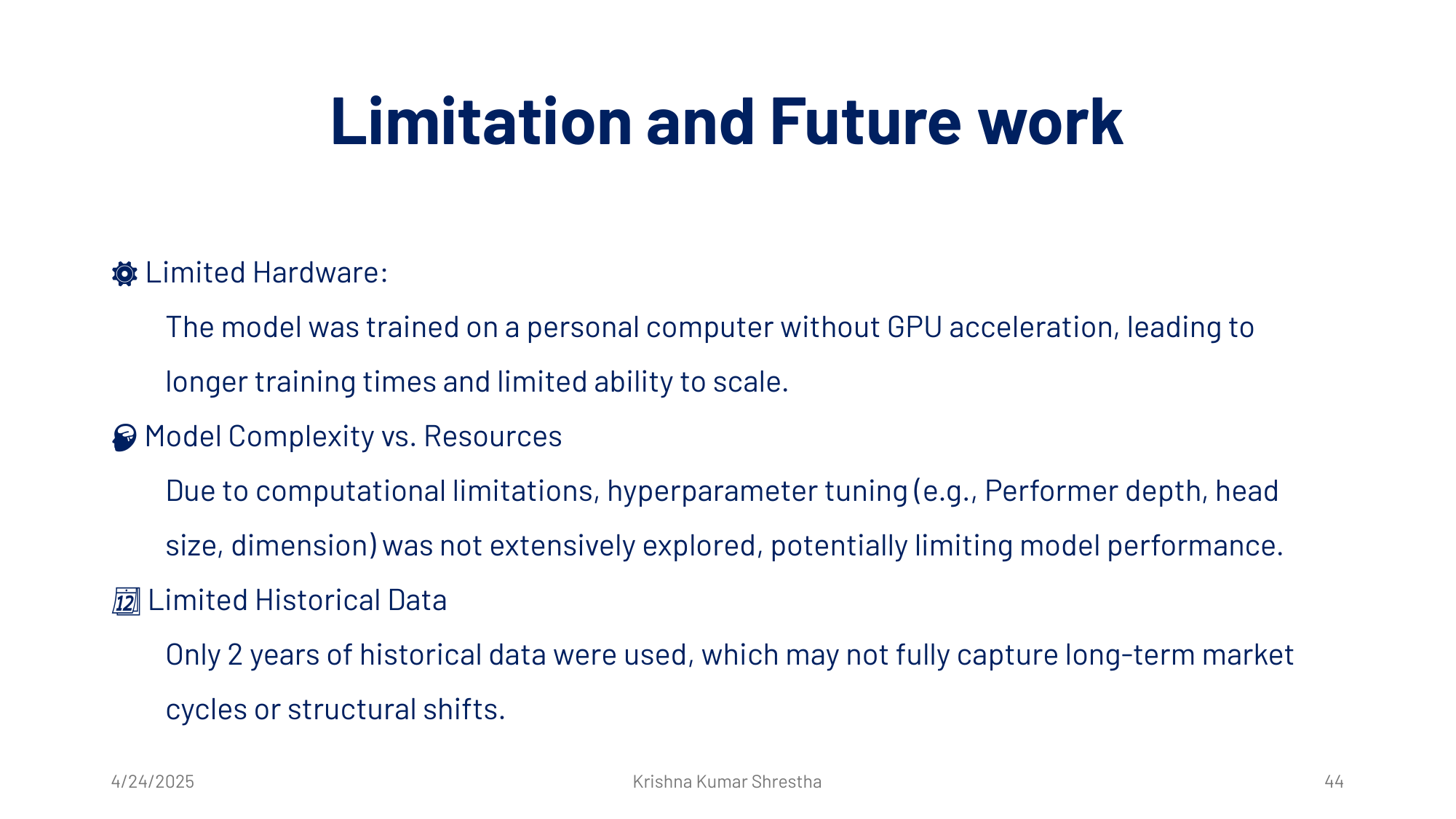

# Limitation and Future work
⚙️ Limited Hardware:
The model was trained on a personal computer without GPU acceleration, leading to longer training times and limited ability to scale.
🧠 Model Complexity vs. Resources
Due to computational limitations, hyperparameter tuning (e.g., Performer depth, head size, dimension) was not extensively explored, potentially limiting model performance.
📆 Limited Historical Data
Only 2 years of historical data were used, which may not fully capture long-term market cycles or structural shifts.

4/24/2025
Krishna Kumar Shrestha
44